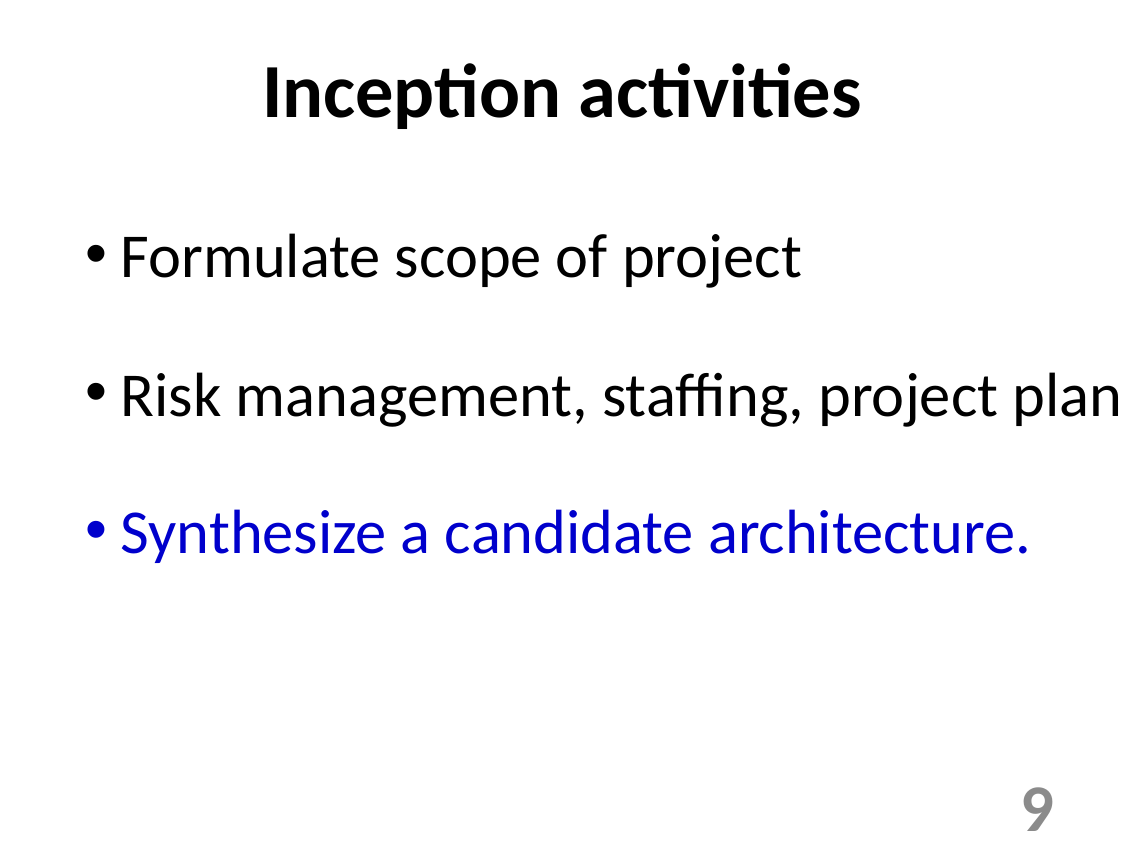

Inception activities
Formulate scope of project
Risk management, staffing, project plan
Synthesize a candidate architecture.
9